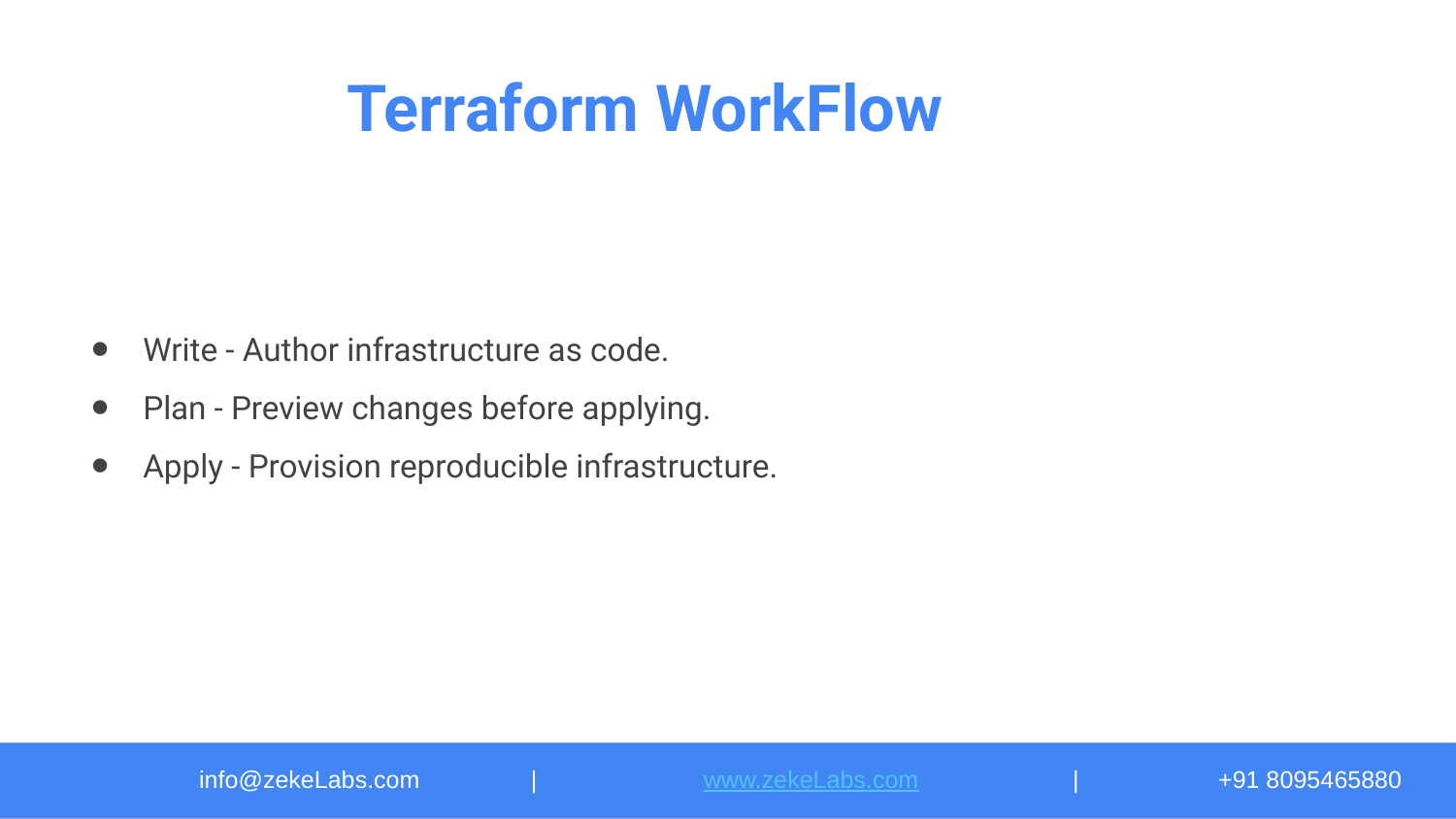

# Terraform WorkFlow
Write - Author infrastructure as code.
Plan - Preview changes before applying.
Apply - Provision reproducible infrastructure.

info@zekeLabs.com	      |	          www.zekeLabs.com		|	+91 8095465880